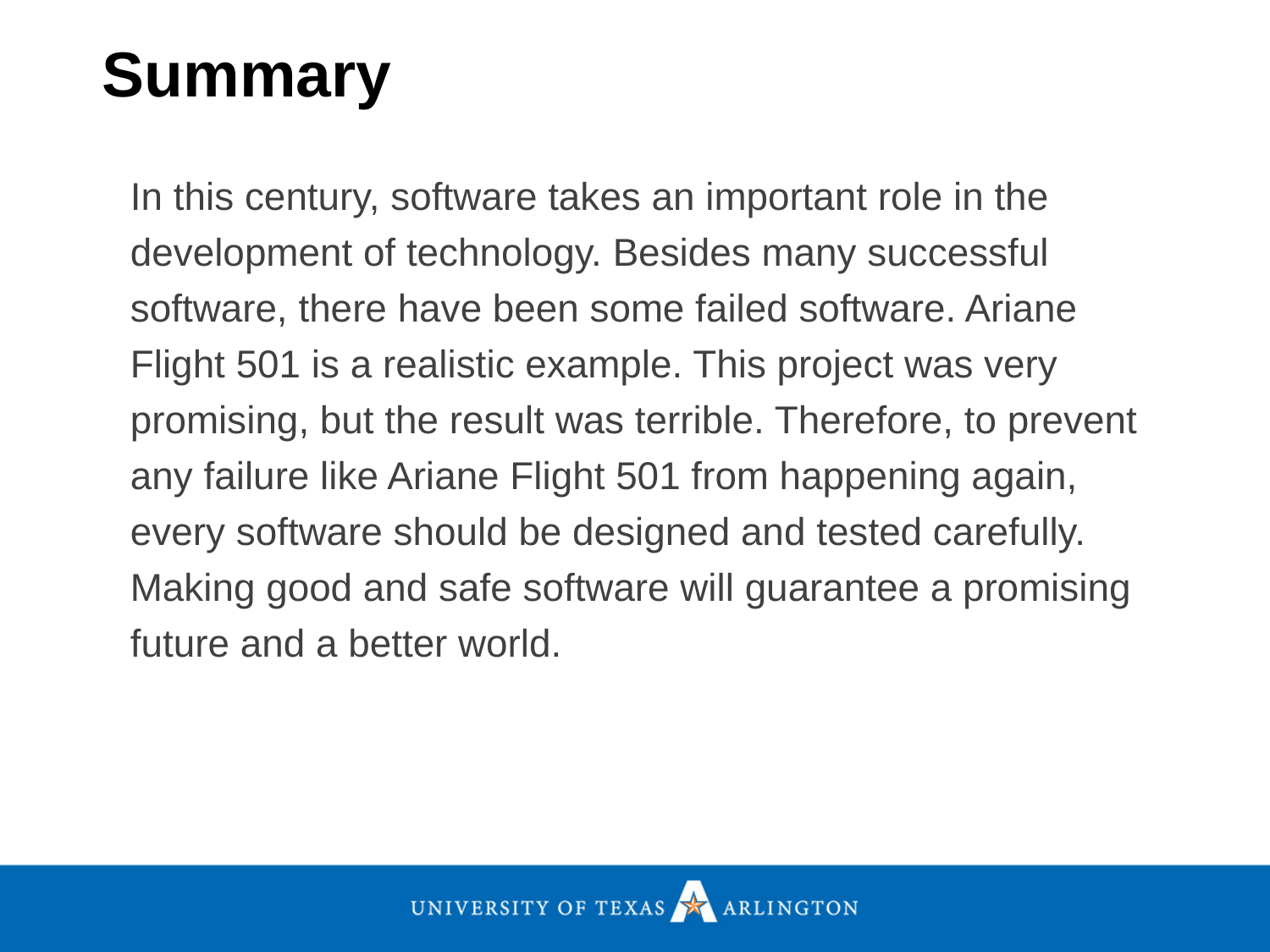

Summary
In this century, software takes an important role in the development of technology. Besides many successful software, there have been some failed software. Ariane Flight 501 is a realistic example. This project was very promising, but the result was terrible. Therefore, to prevent any failure like Ariane Flight 501 from happening again, every software should be designed and tested carefully. Making good and safe software will guarantee a promising future and a better world.